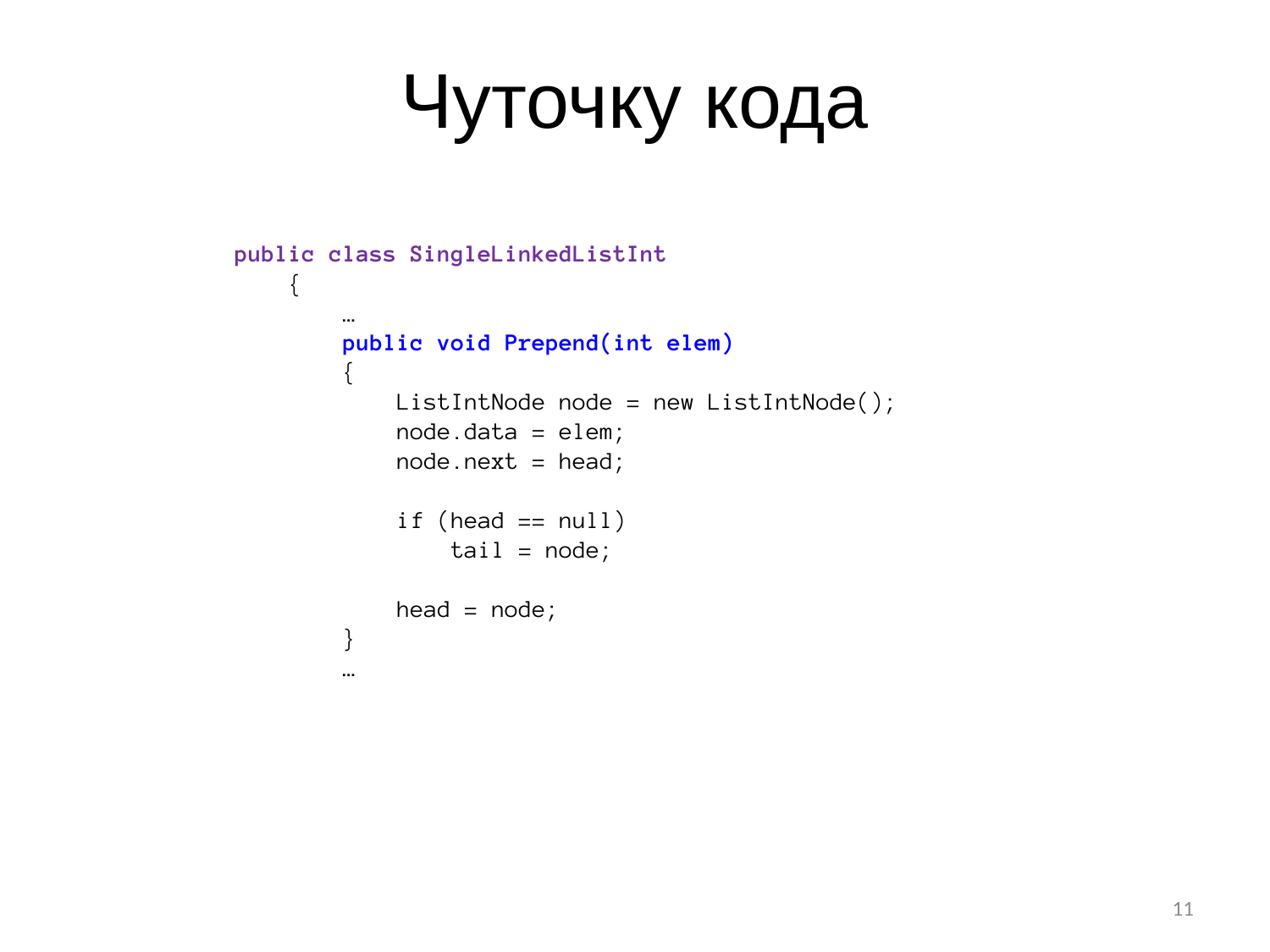

# Чуточку кода
public class SingleLinkedListInt
    {
        …
        public void Prepend(int elem)
        {
            ListIntNode node = new ListIntNode();
            node.data = elem;
            node.next = head;

            if (head == null)
                tail = node;

            head = node;
        }
        …

11